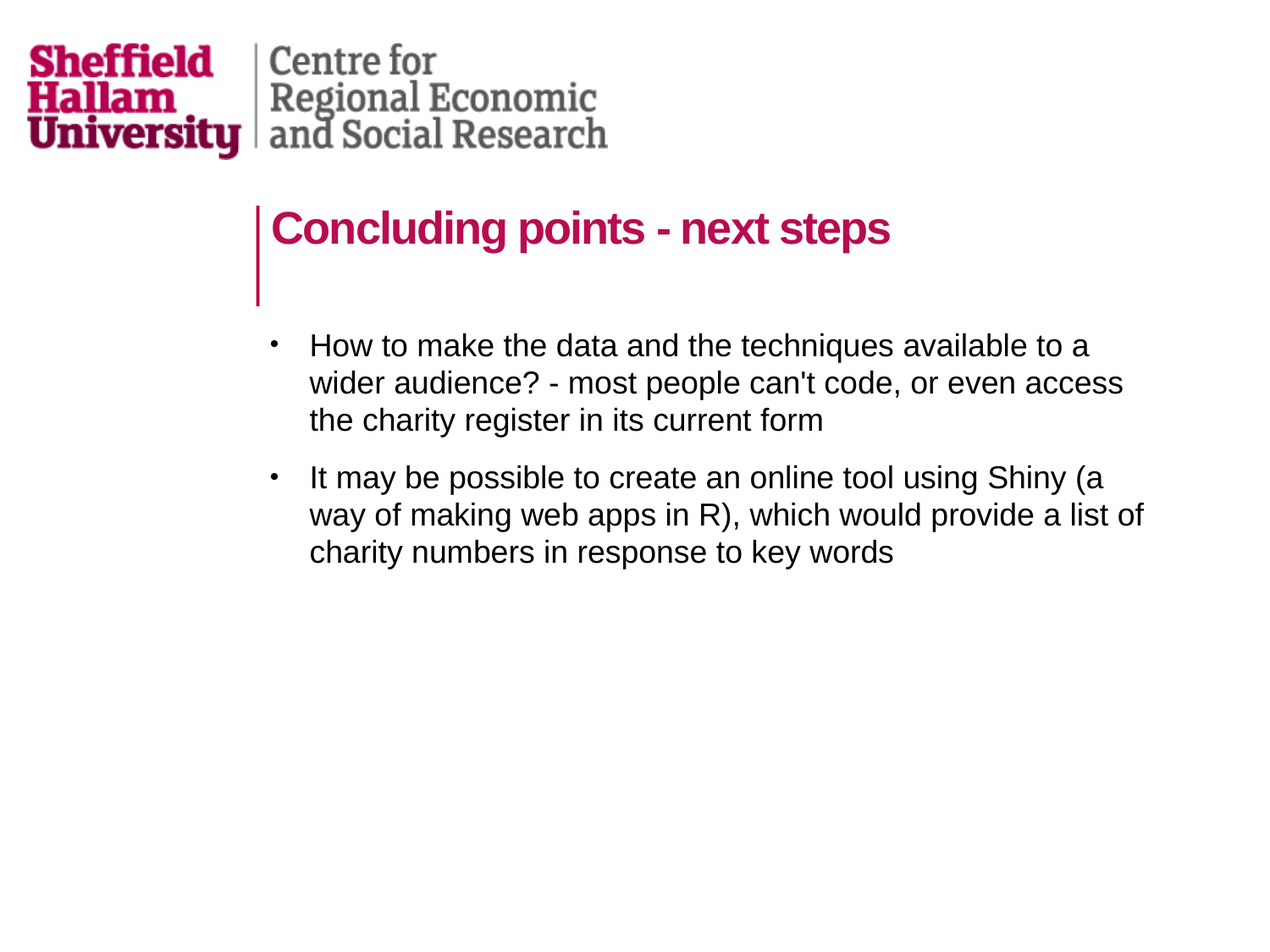

# Concluding points - next steps
How to make the data and the techniques available to a wider audience? - most people can't code, or even access the charity register in its current form
It may be possible to create an online tool using Shiny (a way of making web apps in R), which would provide a list of charity numbers in response to key words